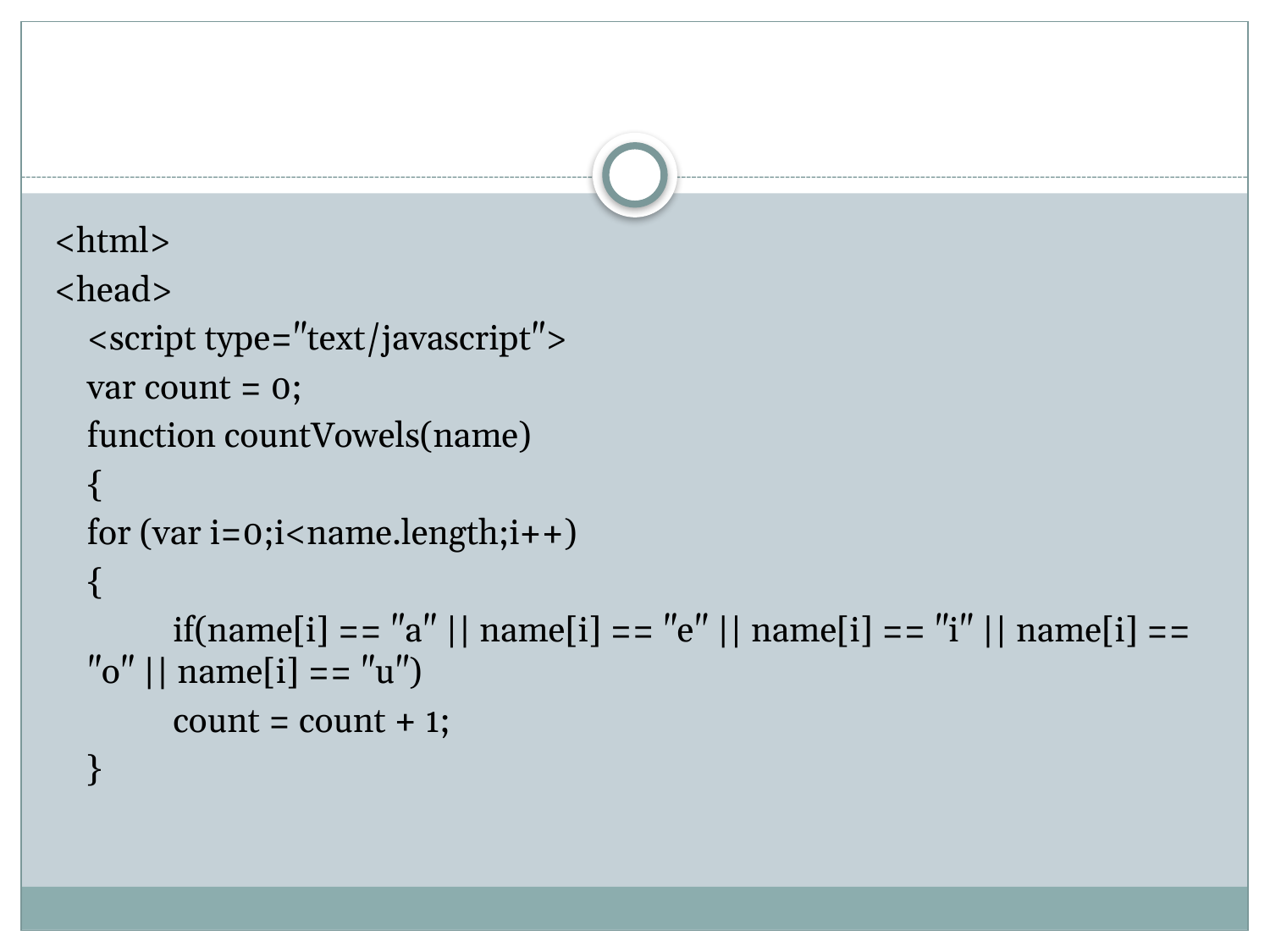

#
<html>
<head>
	<script type="text/javascript">
		var count = 0;
		function countVowels(name)
		{
			for (var i=0;i<name.length;i++)
			{
              if(name[i] == "a" || name[i] == "e" || name[i] == "i" || name[i] == "o" || name[i] == "u")
              count = count + 1;
			}